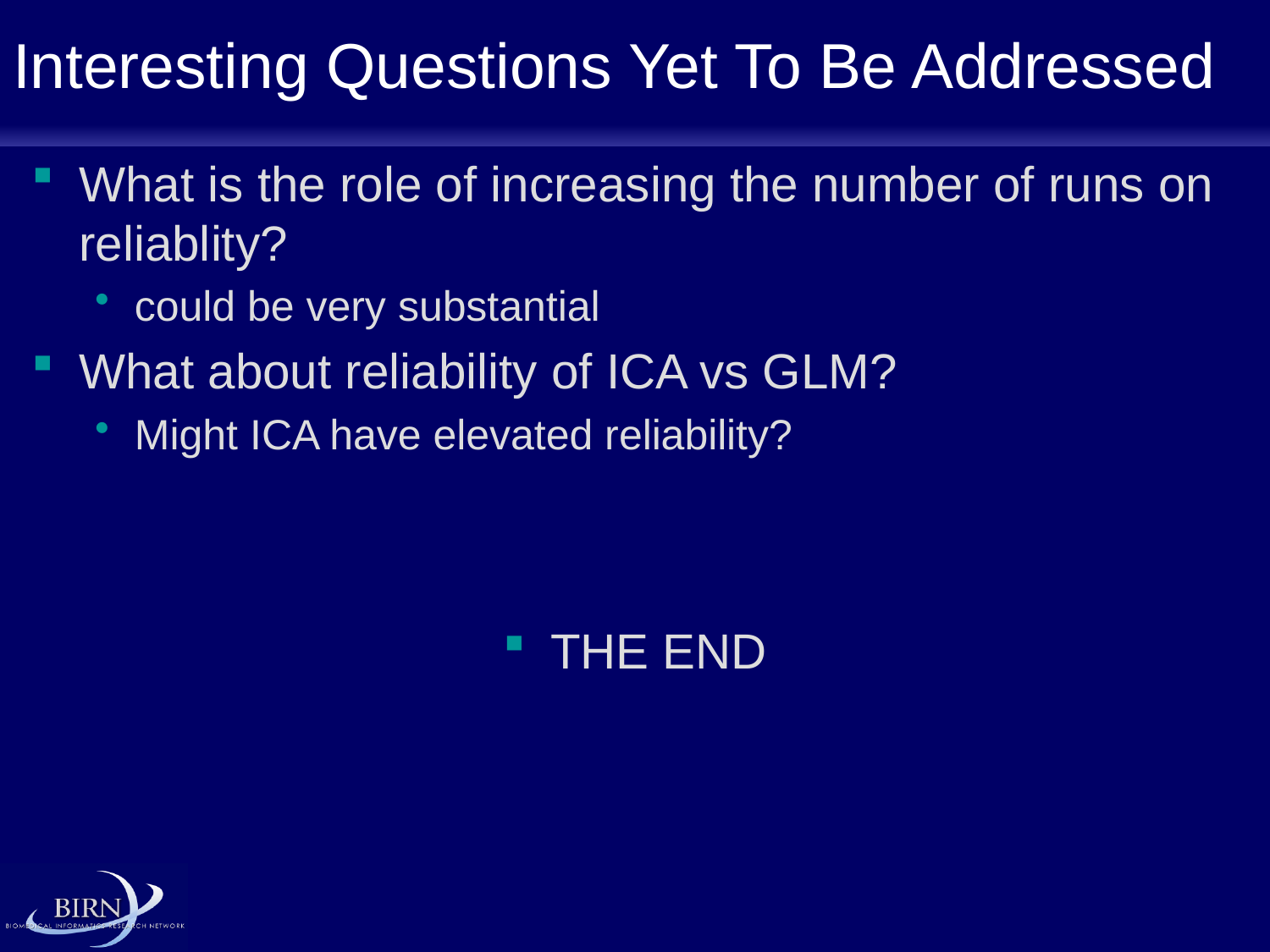

# Interesting Questions Yet To Be Addressed
What is the role of increasing the number of runs on reliablity?
could be very substantial
What about reliability of ICA vs GLM?
Might ICA have elevated reliability?

THE END